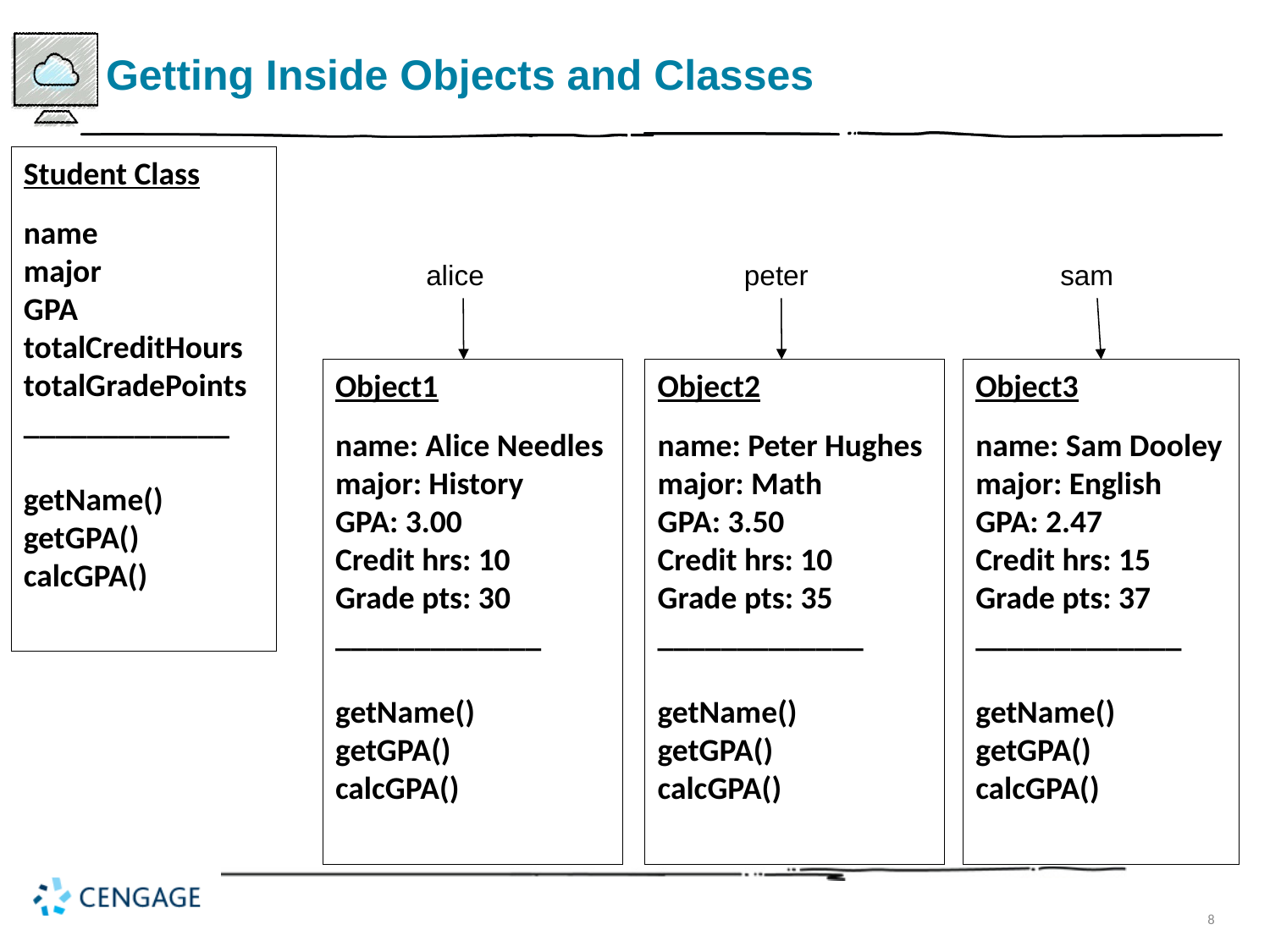

# Getting Inside Objects and Classes
Student Class
name
major
GPA
totalCreditHours totalGradePoints
_____________

getName()
getGPA()
calcGPA()
alice
peter
sam

Object1
name: Alice Needles
major: History
GPA: 3.00
Credit hrs: 10
Grade pts: 30
_____________

getName()
getGPA()
calcGPA()
Object2
name: Peter Hughes
major: Math
GPA: 3.50
Credit hrs: 10
Grade pts: 35
_____________

getName()
getGPA()
calcGPA()
Object3
name: Sam Dooley
major: English
GPA: 2.47
Credit hrs: 15
Grade pts: 37
_____________

getName()
getGPA()
calcGPA()